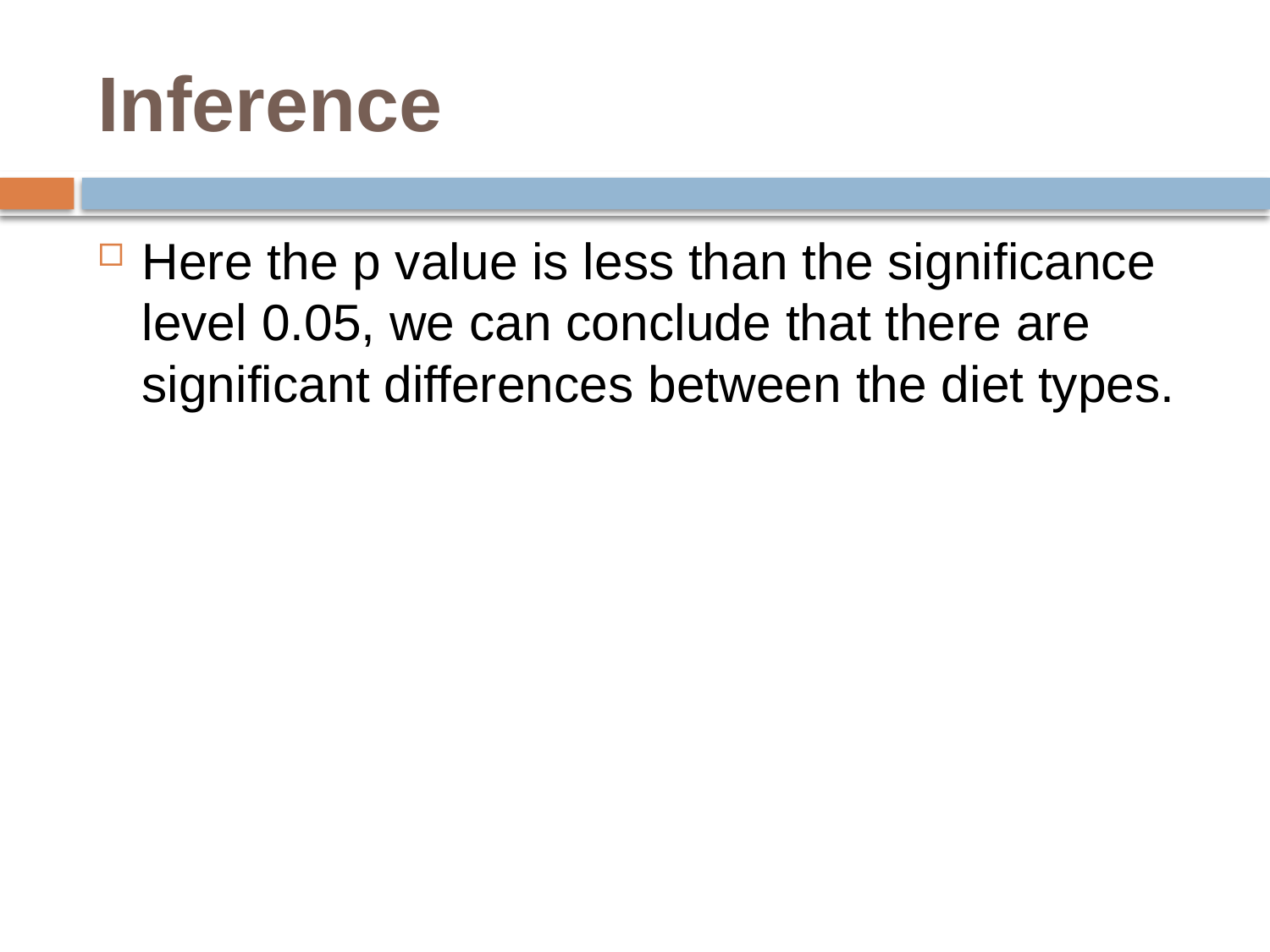

# Inference
Here the p value is less than the significance level 0.05, we can conclude that there are significant differences between the diet types.